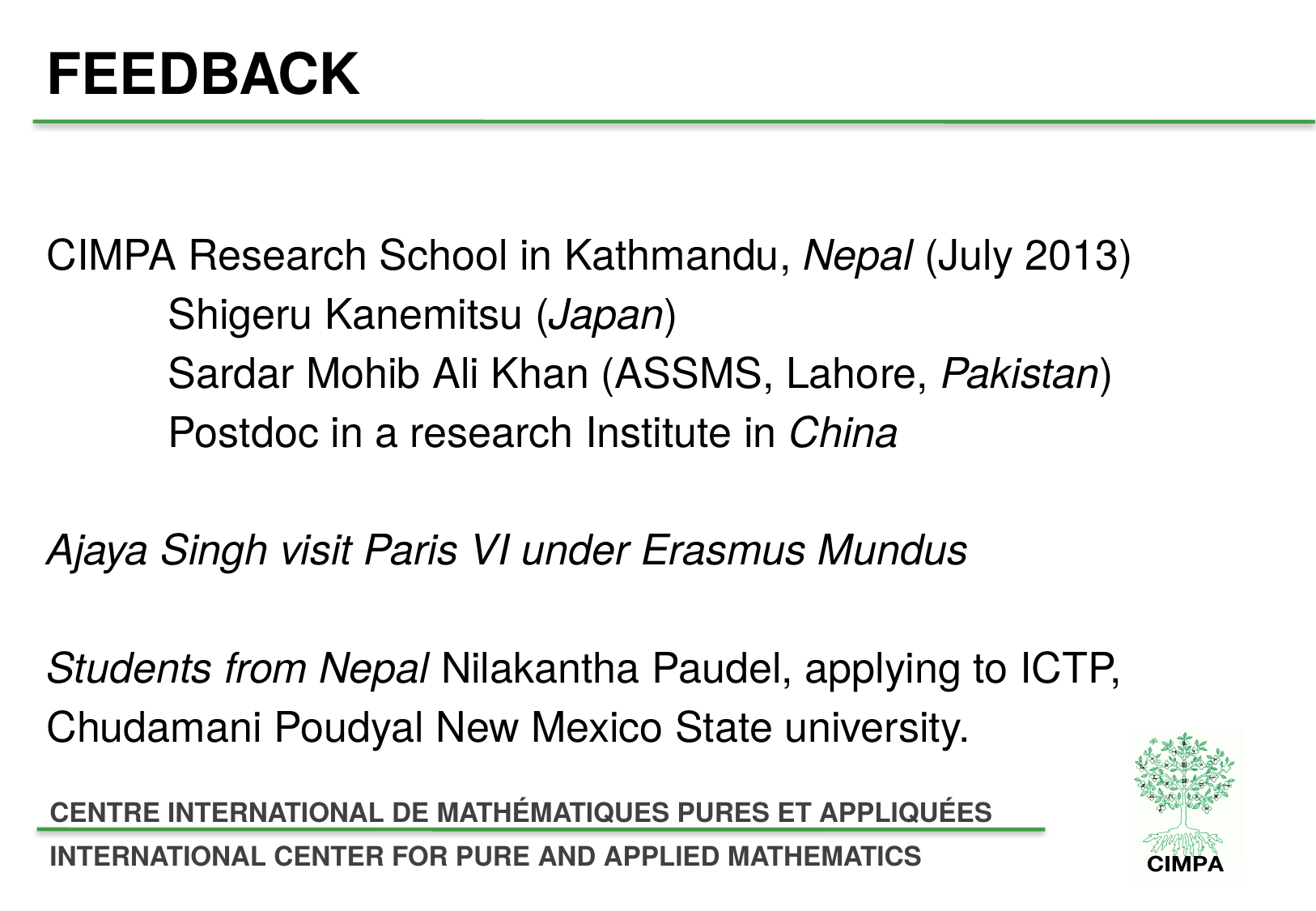

# FEEDBACK

CIMPA Research School in Kathmandu, Nepal (July 2013)
	Shigeru Kanemitsu (Japan)
	Sardar Mohib Ali Khan (ASSMS, Lahore, Pakistan)
	Postdoc in a research Institute in China

Ajaya Singh visit Paris VI under Erasmus Mundus

Students from Nepal Nilakantha Paudel, applying to ICTP,
Chudamani Poudyal New Mexico State university.